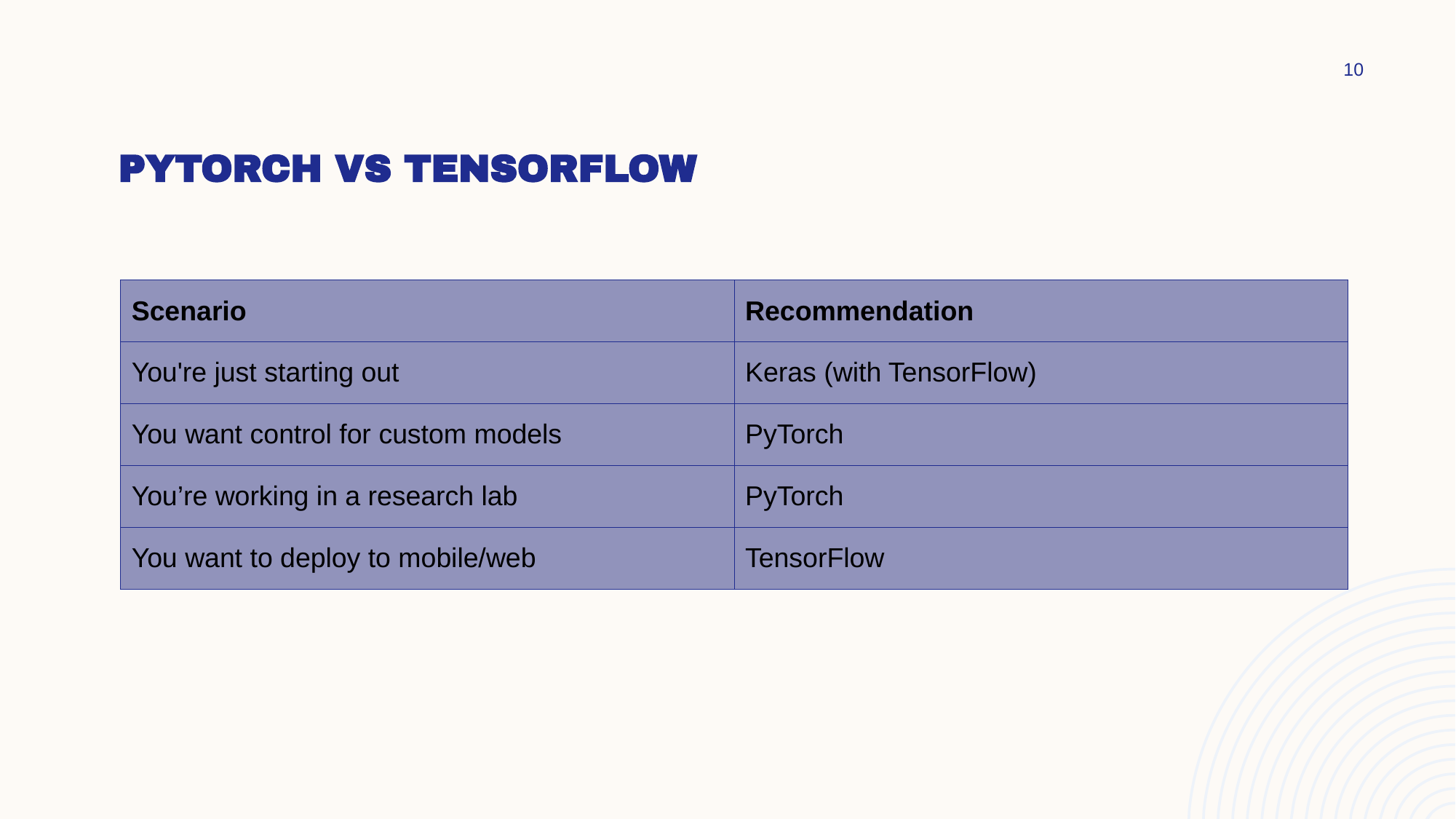

# Pytorch vs tensorflow
10
| Scenario | Recommendation |
| --- | --- |
| You're just starting out | Keras (with TensorFlow) |
| You want control for custom models | PyTorch |
| You’re working in a research lab | PyTorch |
| You want to deploy to mobile/web | TensorFlow |